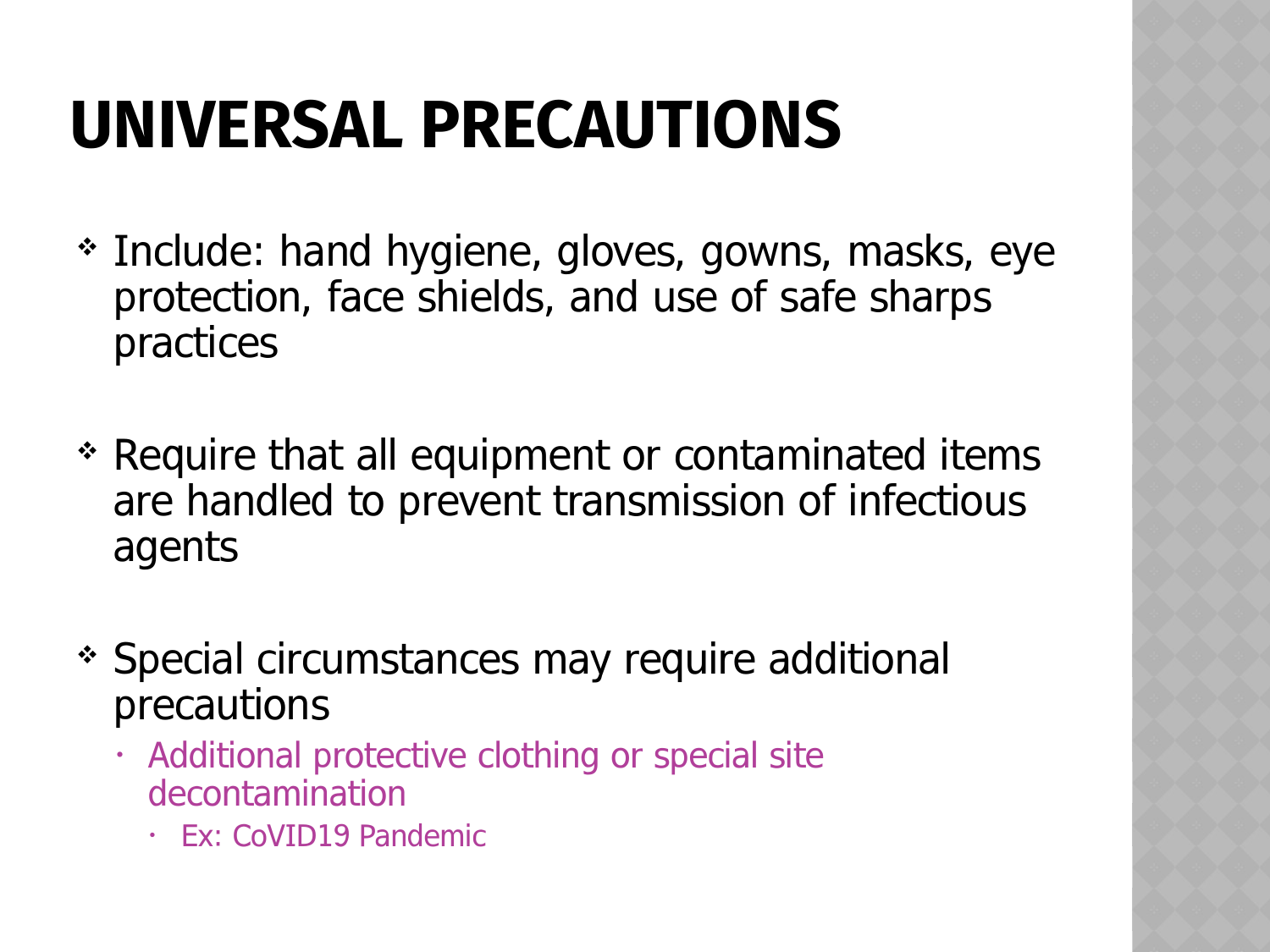

# Universal precautions
Include: hand hygiene, gloves, gowns, masks, eye protection, face shields, and use of safe sharps practices

Require that all equipment or contaminated items are handled to prevent transmission of infectious agents

Special circumstances may require additional precautions
Additional protective clothing or special site decontamination
Ex: CoVID19 Pandemic